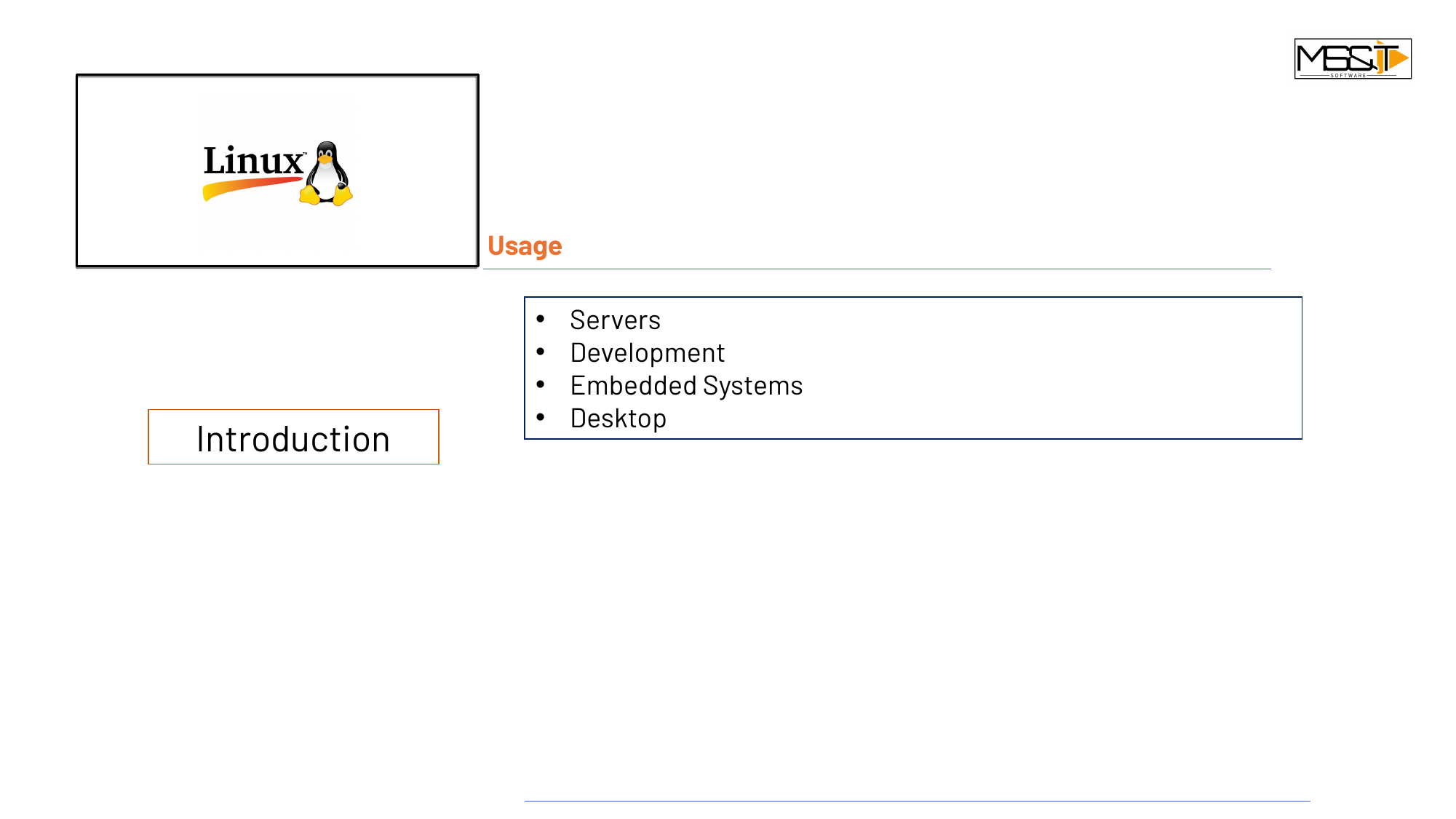

Usage
Servers
Development
Embedded Systems
Desktop
Introduction